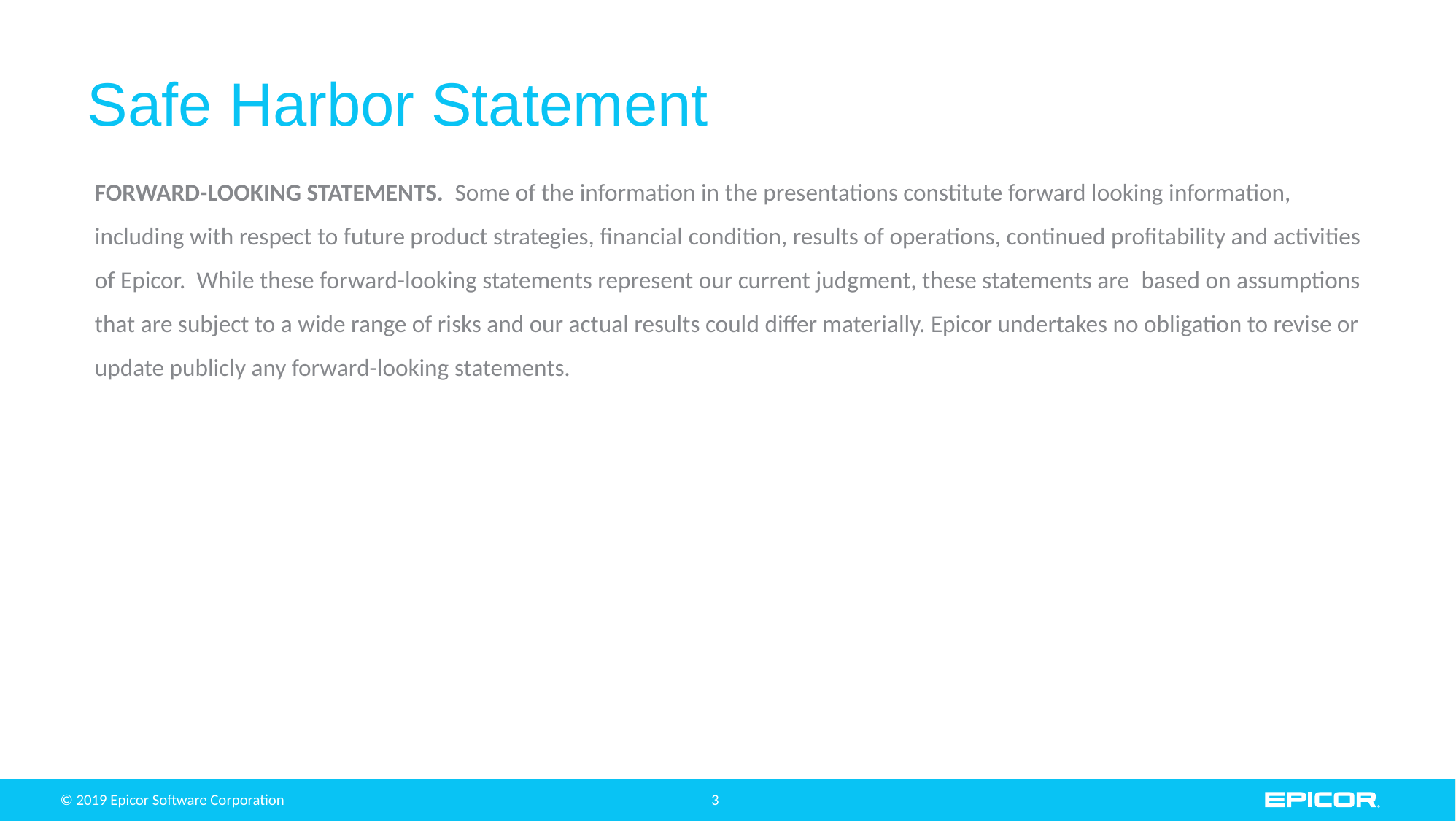

# Safe Harbor Statement
FORWARD-LOOKING STATEMENTS.  Some of the information in the presentations constitute forward looking information, including with respect to future product strategies, financial condition, results of operations, continued profitability and activities of Epicor.  While these forward-looking statements represent our current judgment, these statements are  based on assumptions that are subject to a wide range of risks and our actual results could differ materially. Epicor undertakes no obligation to revise or update publicly any forward-looking statements.